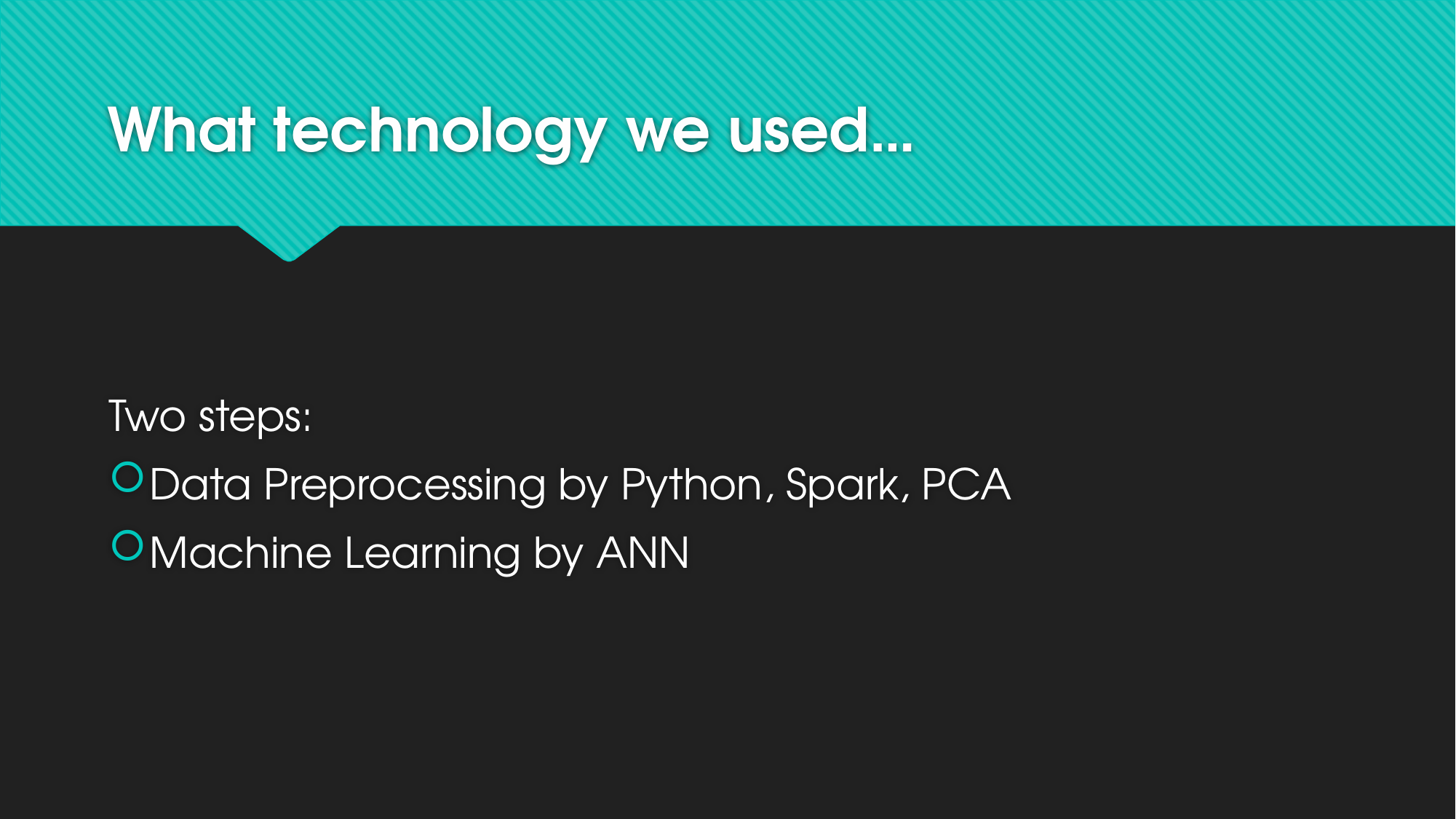

# What technology we used…
Two steps:
Data Preprocessing by Python, Spark, PCA
Machine Learning by ANN